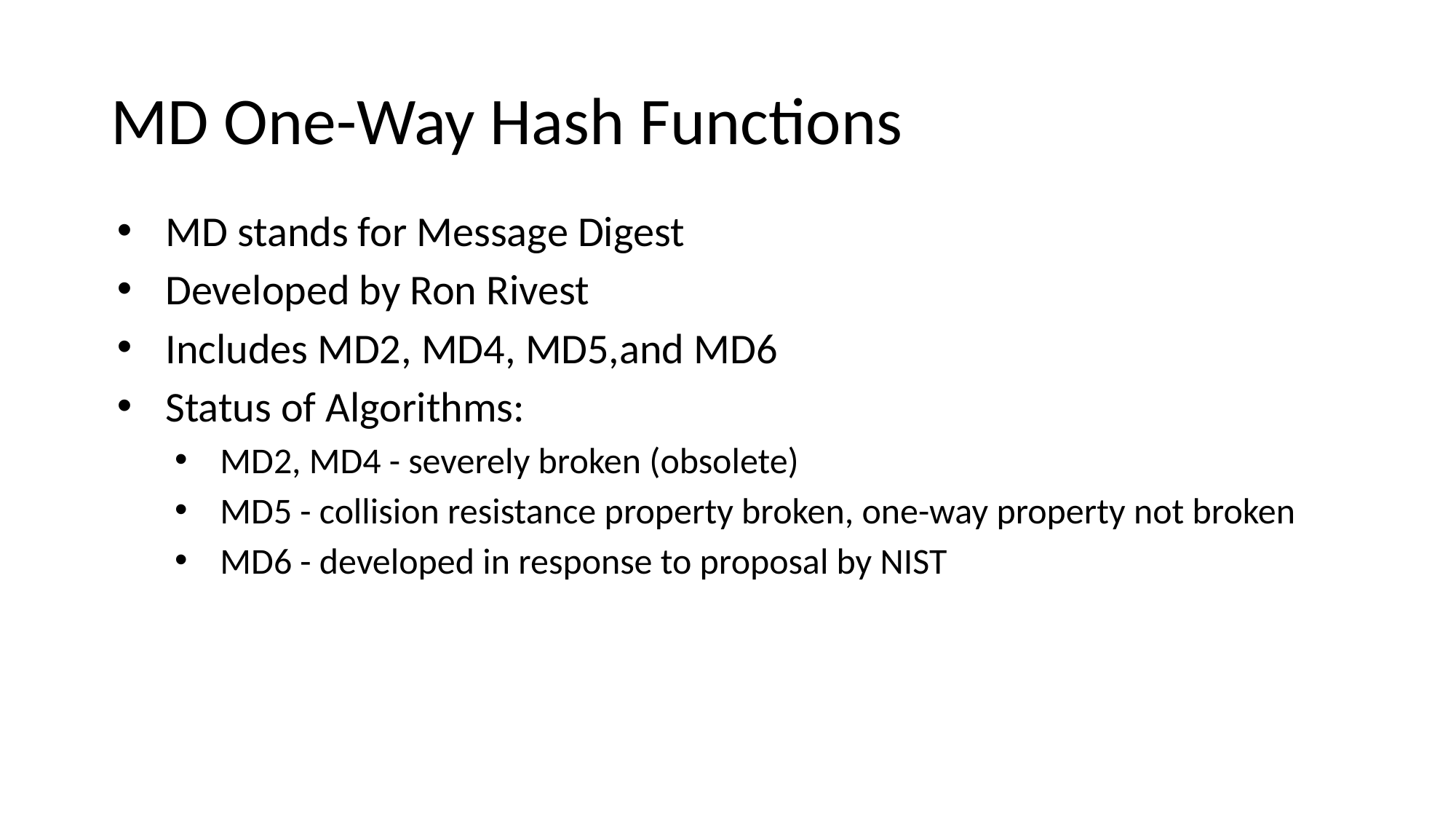

# MD One-Way Hash Functions
MD stands for Message Digest
Developed by Ron Rivest
Includes MD2, MD4, MD5,and MD6
Status of Algorithms:
MD2, MD4 - severely broken (obsolete)
MD5 - collision resistance property broken, one-way property not broken
MD6 - developed in response to proposal by NIST